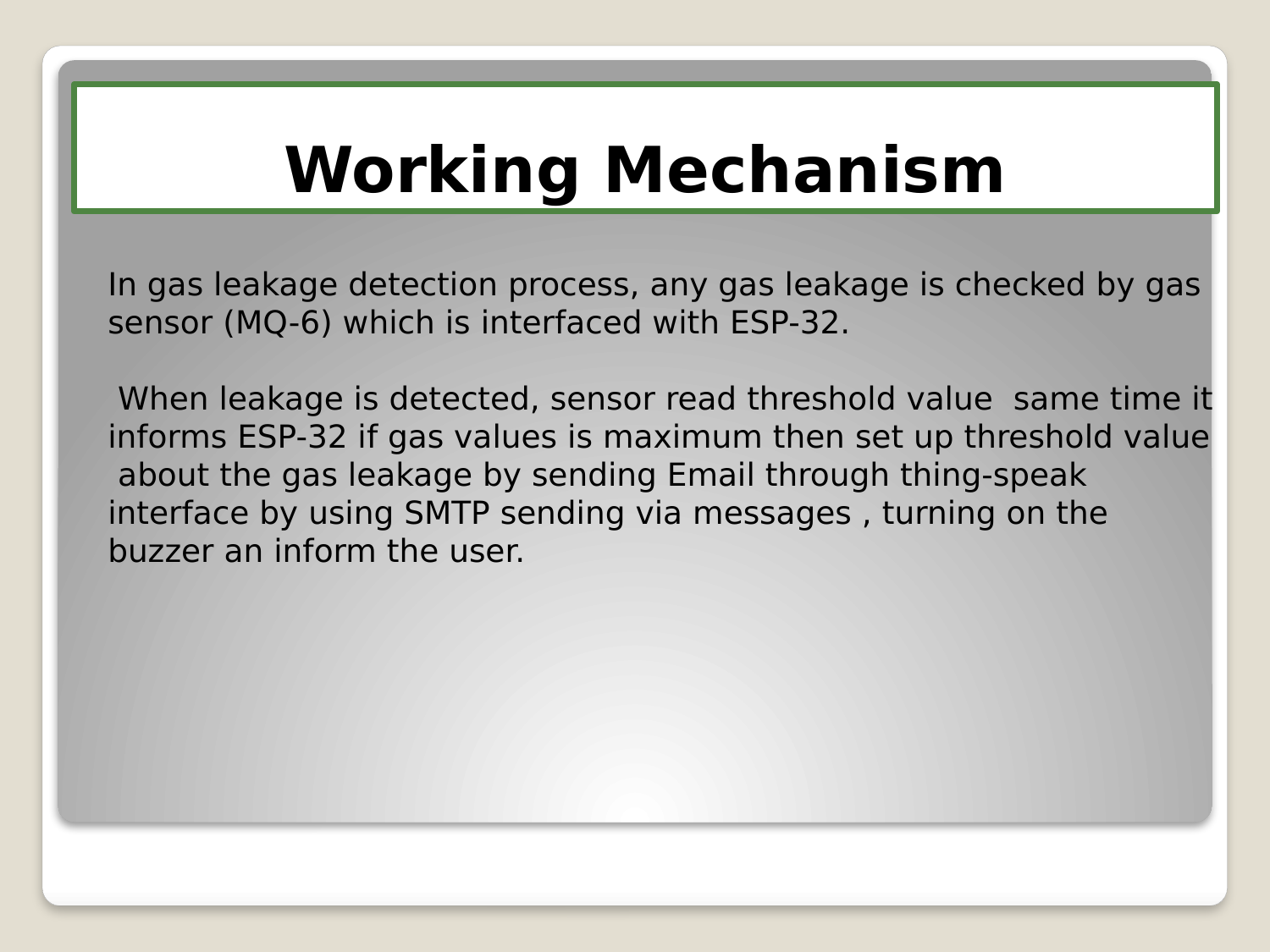

# Working Mechanism
In gas leakage detection process, any gas leakage is checked by gas sensor (MQ-6) which is interfaced with ESP-32.

 When leakage is detected, sensor read threshold value  same time it informs ESP-32 if gas values is maximum then set up threshold value  about the gas leakage by sending Email through thing-speak interface by using SMTP sending via messages , turning on the buzzer an inform the user.